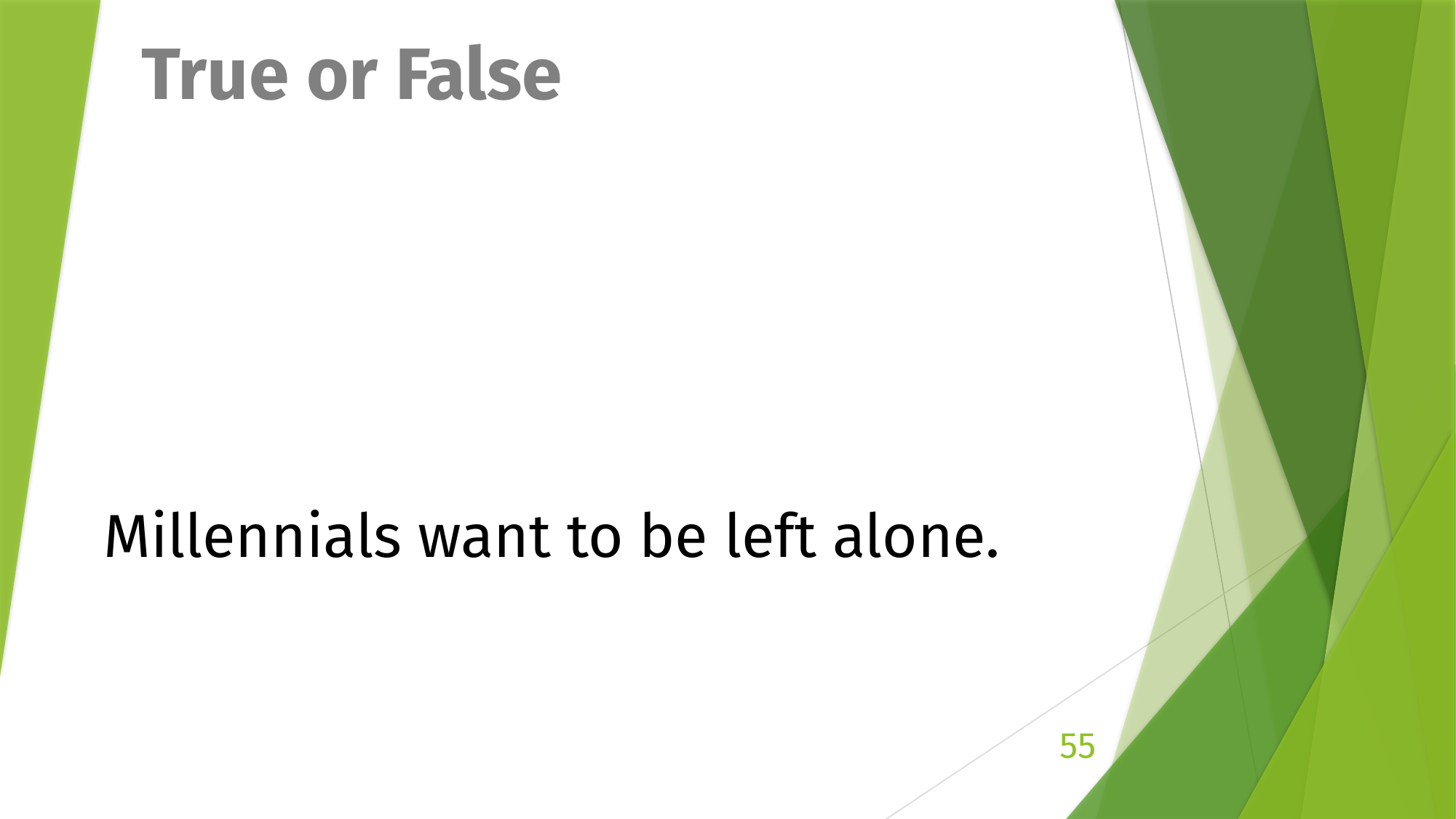

True or False
Millennials want to be left alone.
55